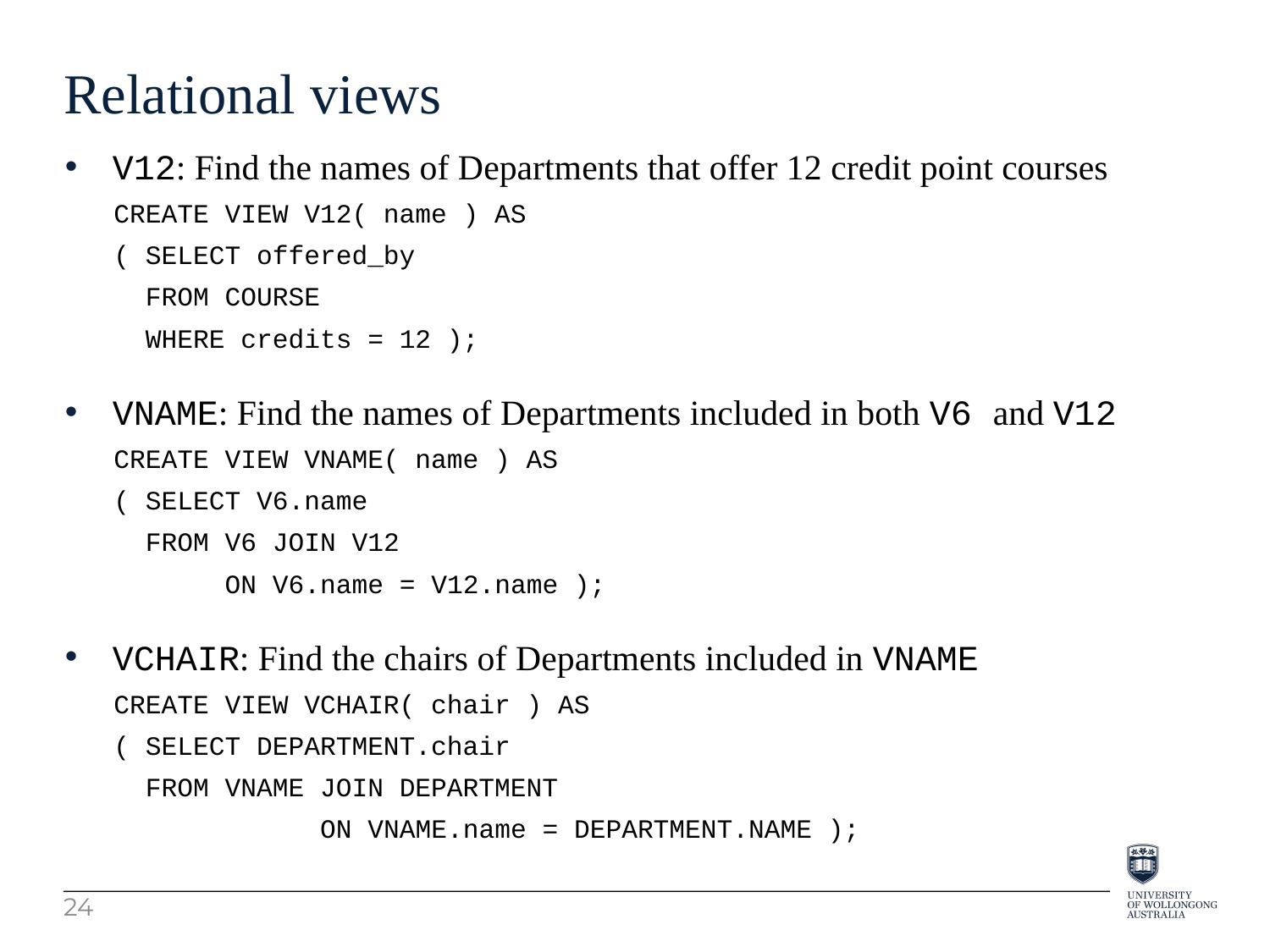

Relational views
V12: Find the names of Departments that offer 12 credit point courses
CREATE VIEW V12( name ) AS
( SELECT offered_by
  FROM COURSE
  WHERE credits = 12 );

VNAME: Find the names of Departments included in both V6 and V12
CREATE VIEW VNAME( name ) AS
( SELECT V6.name
  FROM V6 JOIN V12
       ON V6.name = V12.name );

VCHAIR: Find the chairs of Departments included in VNAME
CREATE VIEW VCHAIR( chair ) AS
( SELECT DEPARTMENT.chair
  FROM VNAME JOIN DEPARTMENT
	     ON VNAME.name = DEPARTMENT.NAME );
24